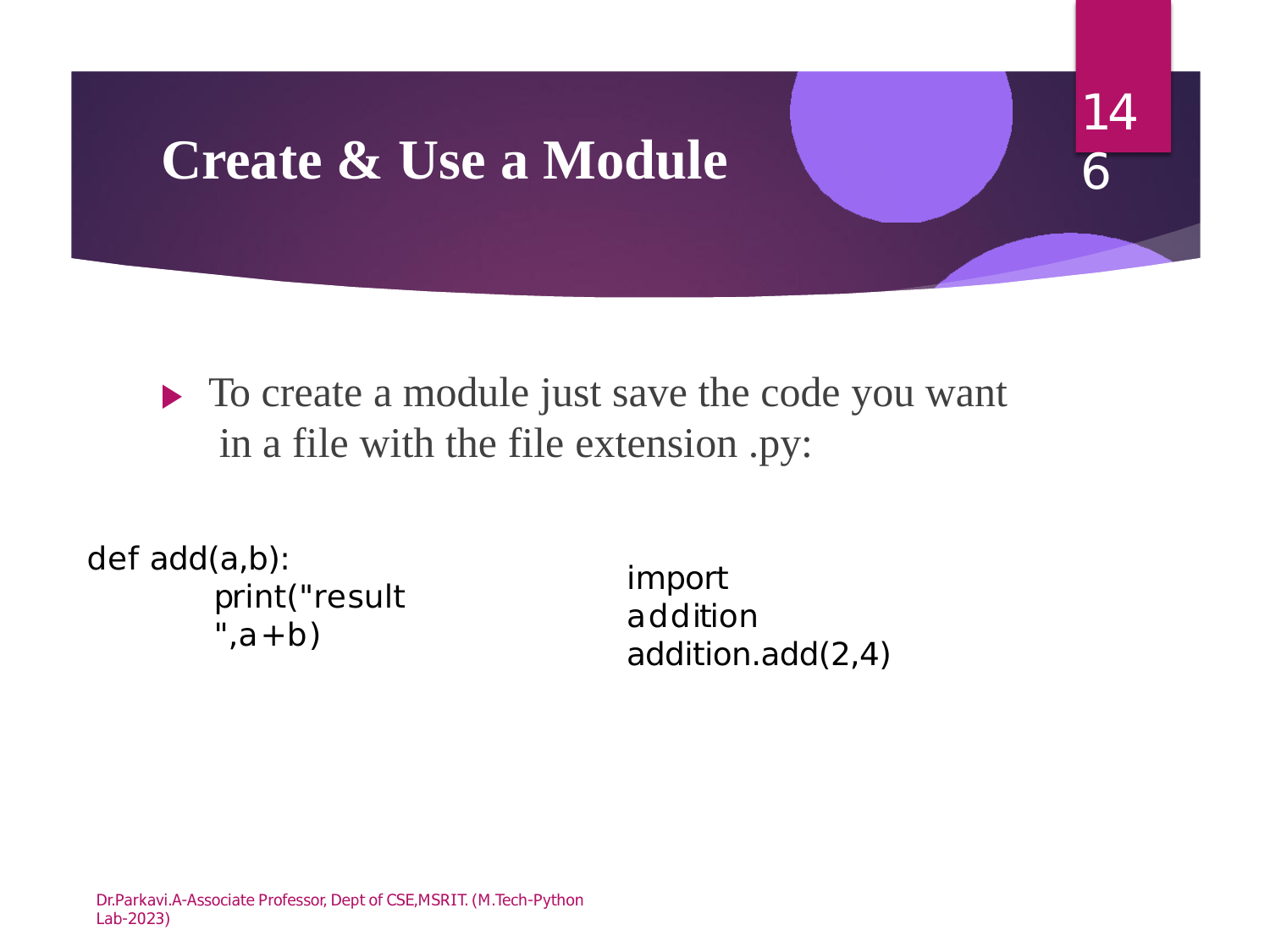

146
# Create & Use a Module
▶	To create a module just save the code you want  in a file with the file extension .py:
def add(a,b):
print("result ",a+b)
import addition
addition.add(2,4)
Dr.Parkavi.A-Associate Professor, Dept of CSE,MSRIT. (M.Tech-Python Lab-2023)